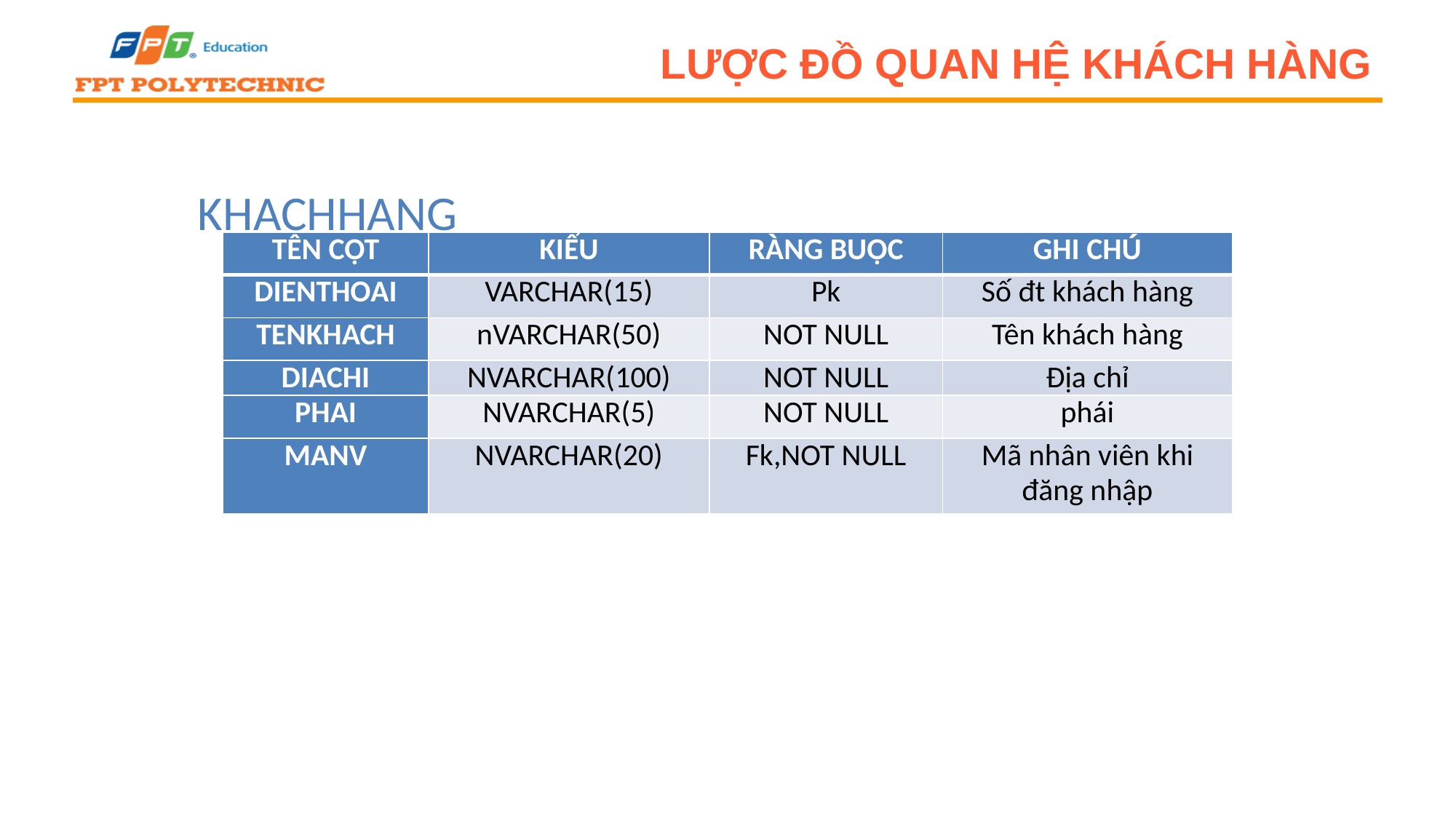

# Lược đồ quan hệ Khách Hàng
KhachHang
| Tên cột | Kiểu | Ràng buộc | Ghi chú |
| --- | --- | --- | --- |
| DienThoai | VARCHAR(15) | Pk | Số đt khách hàng |
| TenKhach | nVARCHAR(50) | NOT NULL | Tên khách hàng |
| Diachi | NVARCHAR(100) | NOT NULL | Địa chỉ |
| Phai | NVARCHAR(5) | NOT NULL | phái |
| MaNV | NVARCHAR(20) | Fk,NOT NULL | Mã nhân viên khi đăng nhập |